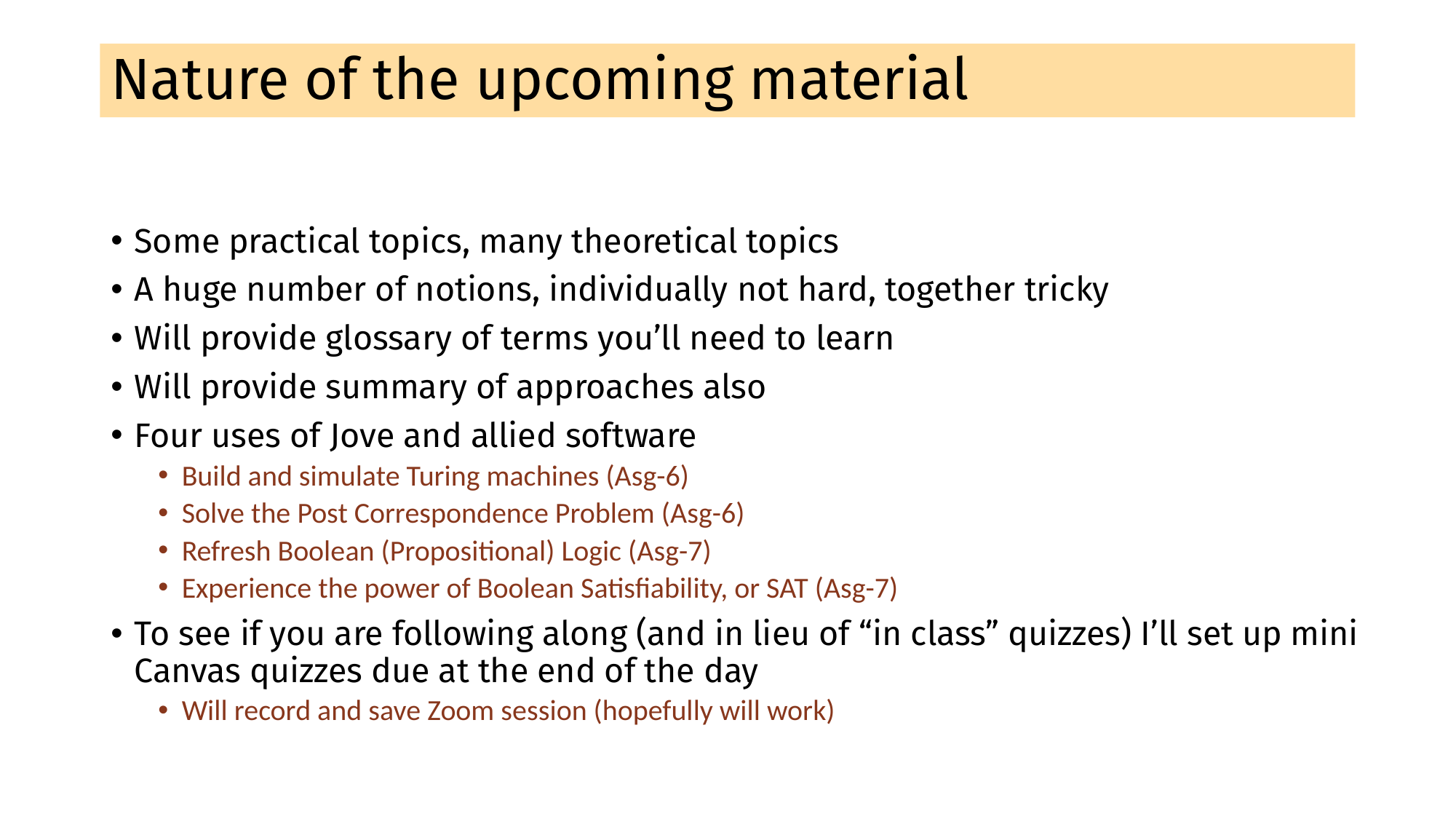

# Nature of the upcoming material
Some practical topics, many theoretical topics
A huge number of notions, individually not hard, together tricky
Will provide glossary of terms you’ll need to learn
Will provide summary of approaches also
Four uses of Jove and allied software
Build and simulate Turing machines (Asg-6)
Solve the Post Correspondence Problem (Asg-6)
Refresh Boolean (Propositional) Logic (Asg-7)
Experience the power of Boolean Satisfiability, or SAT (Asg-7)
To see if you are following along (and in lieu of “in class” quizzes) I’ll set up mini Canvas quizzes due at the end of the day
Will record and save Zoom session (hopefully will work)